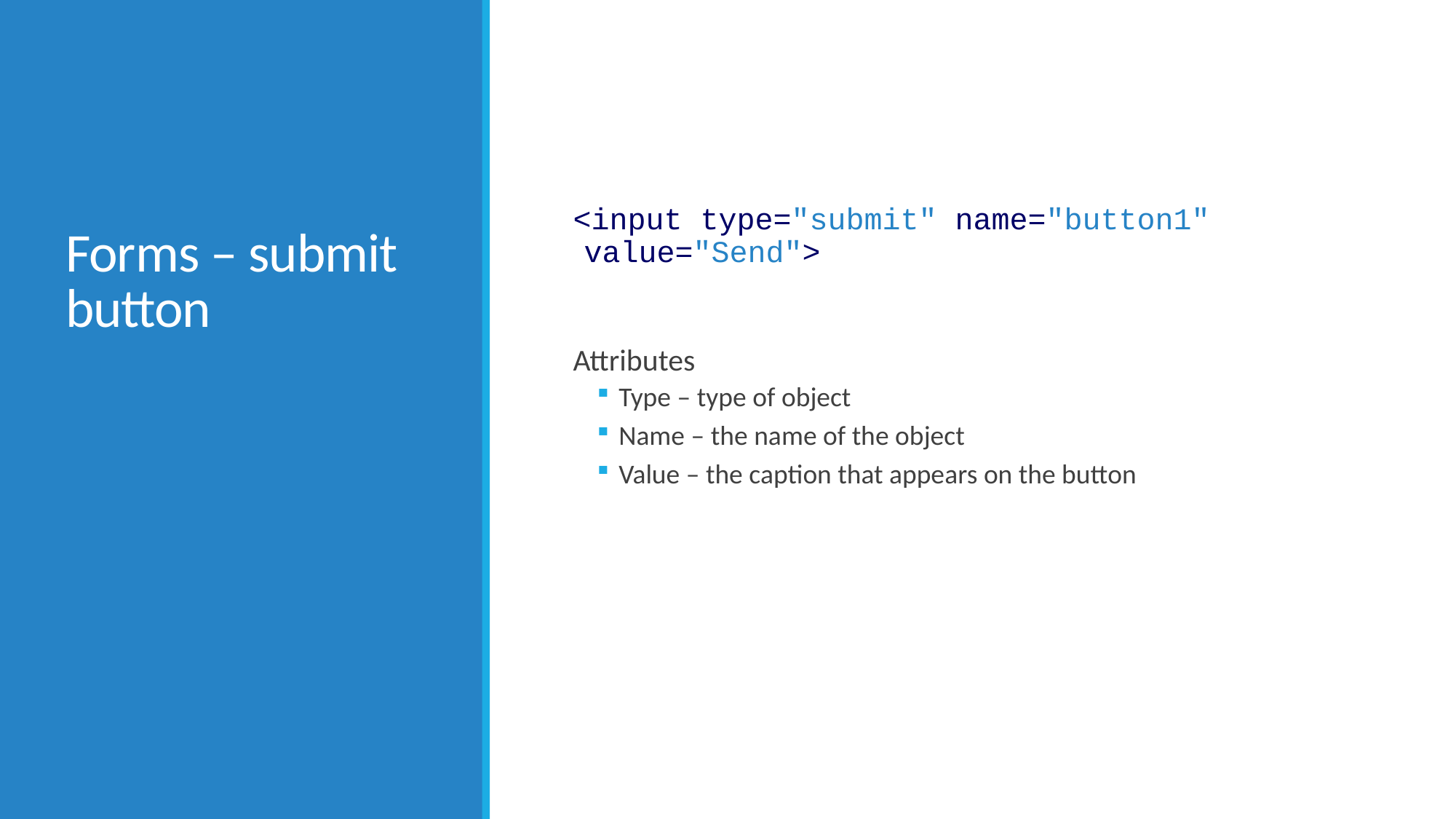

# Forms – submit button
<input type="submit" name="button1" value="Send">

Attributes
Type – type of object
Name – the name of the object
Value – the caption that appears on the button